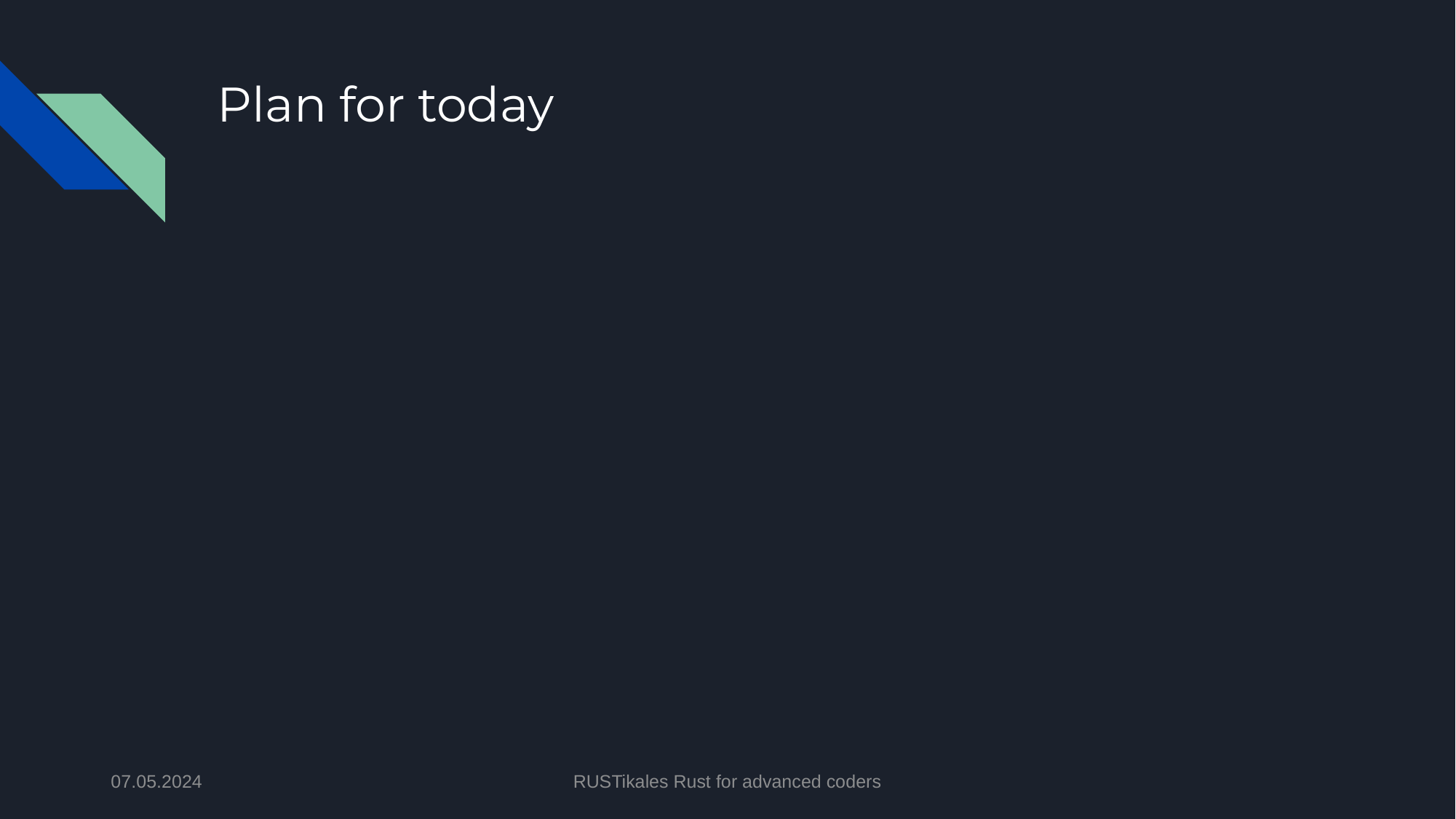

# Plan for today
07.05.2024
RUSTikales Rust for advanced coders